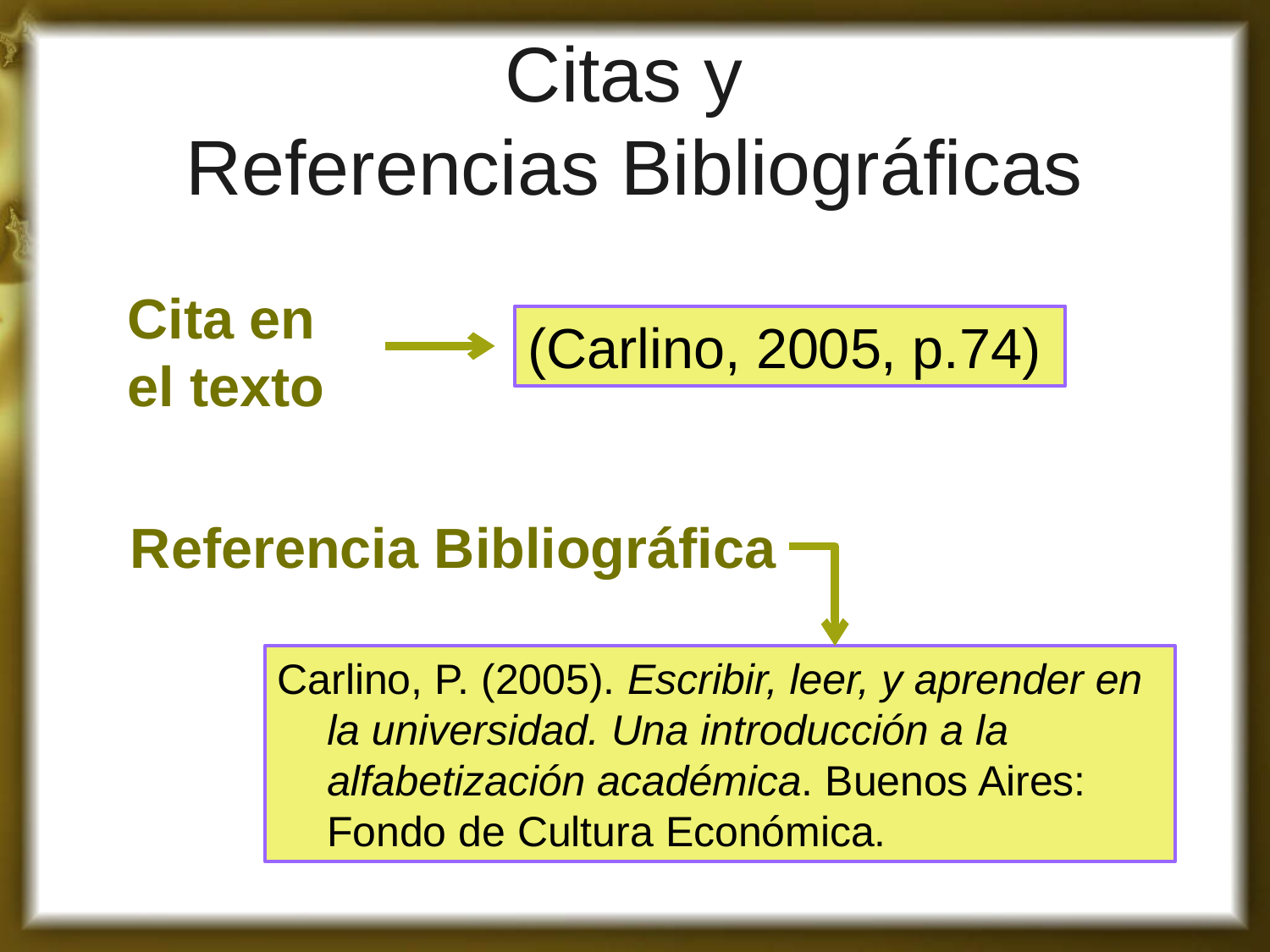

# Citas y Referencias Bibliográficas
Cita en el texto
(Carlino, 2005, p.74)
Referencia Bibliográfica
Carlino, P. (2005). Escribir, leer, y aprender en la universidad. Una introducción a la alfabetización académica. Buenos Aires: Fondo de Cultura Económica.